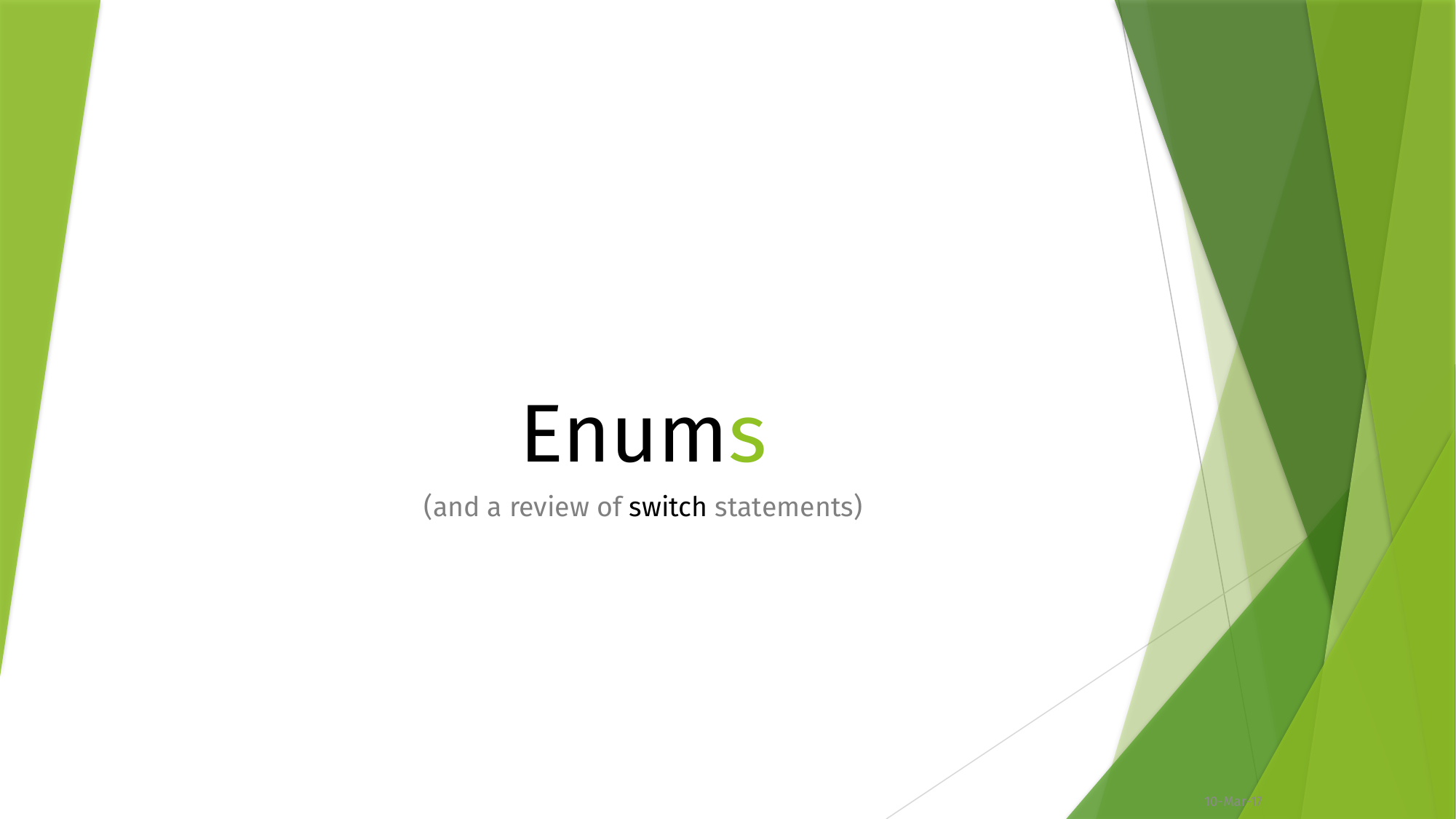

# Enums
(and a review of switch statements)
10-Mar-17